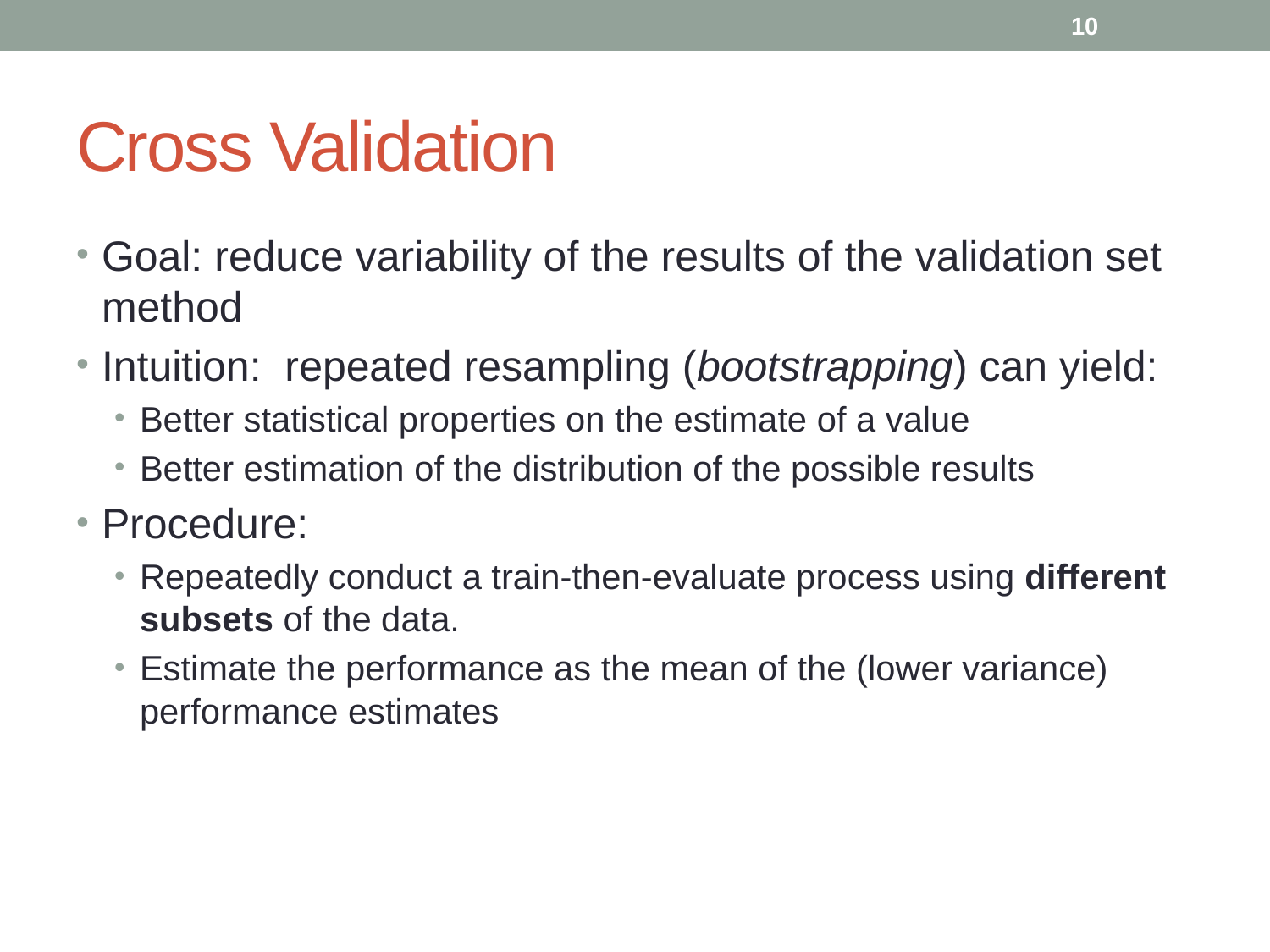

10
# Cross Validation
Goal: reduce variability of the results of the validation set method
Intuition:  repeated resampling (bootstrapping) can yield:
Better statistical properties on the estimate of a value
Better estimation of the distribution of the possible results
Procedure:
Repeatedly conduct a train-then-evaluate process using different subsets of the data.
Estimate the performance as the mean of the (lower variance) performance estimates